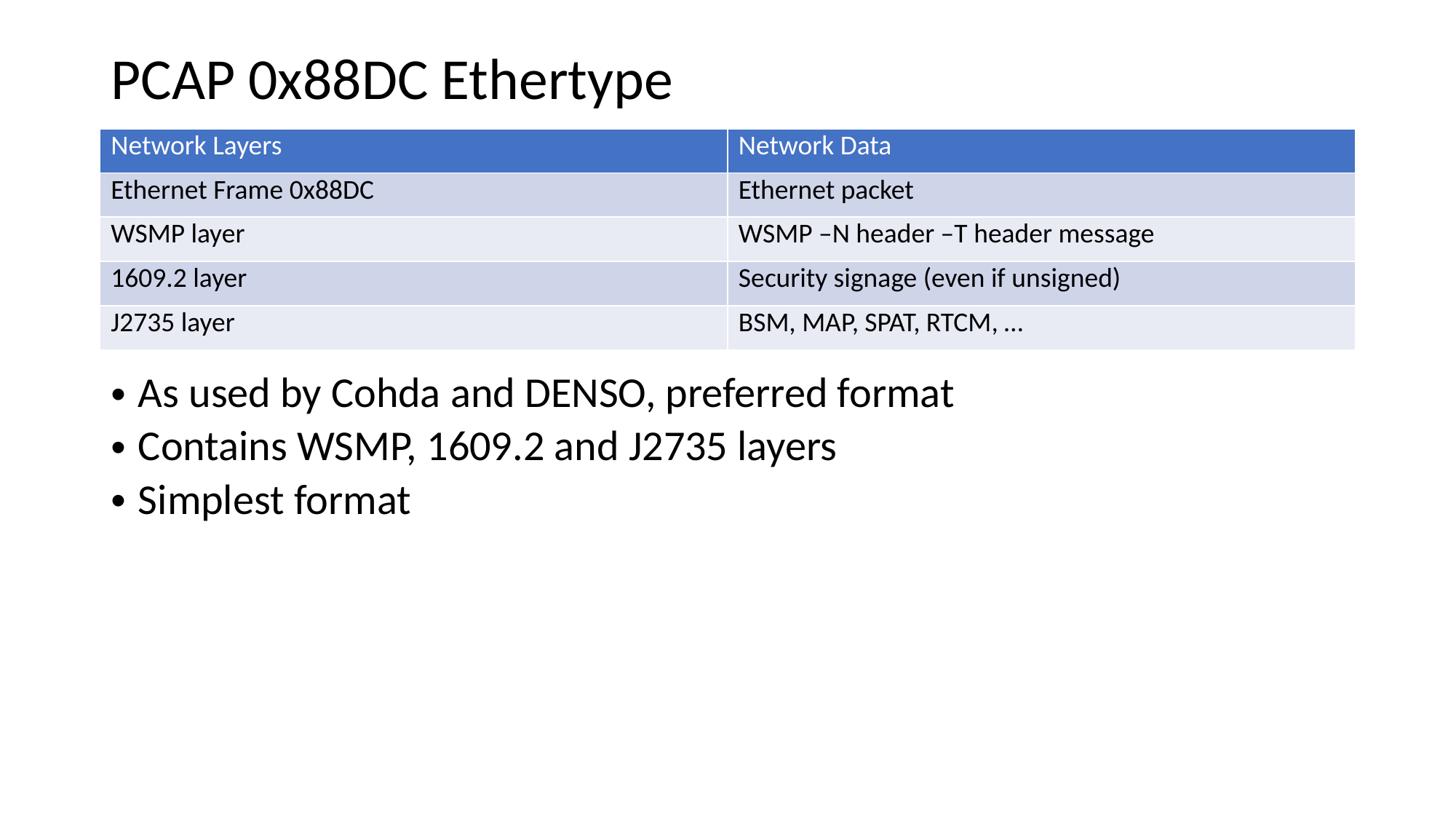

# PCAP 0x88DC Ethertype
| Network Layers | Network Data |
| --- | --- |
| Ethernet Frame 0x88DC | Ethernet packet |
| WSMP layer | WSMP –N header –T header message |
| 1609.2 layer | Security signage (even if unsigned) |
| J2735 layer | BSM, MAP, SPAT, RTCM, … |
As used by Cohda and DENSO, preferred format
Contains WSMP, 1609.2 and J2735 layers
Simplest format